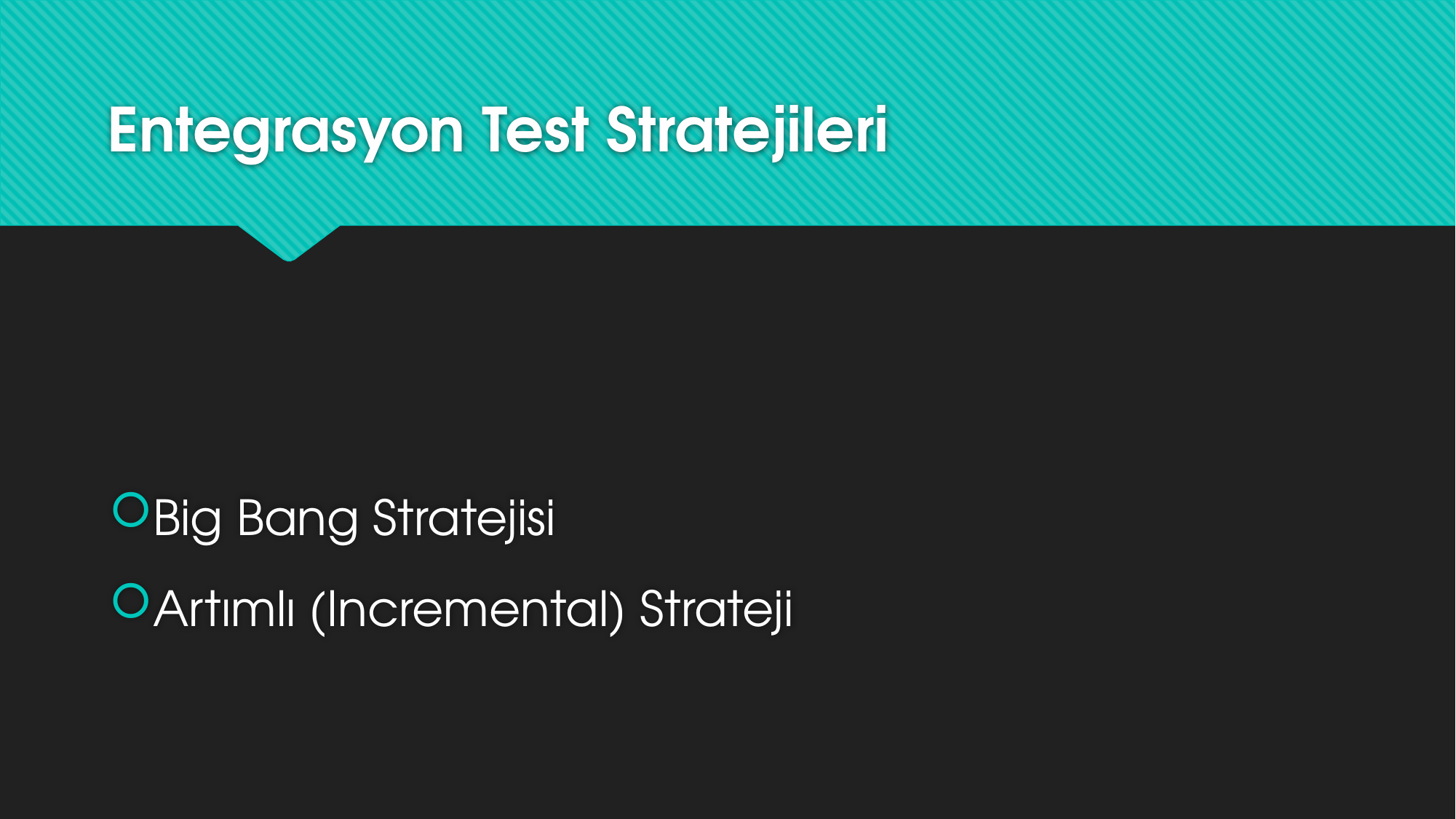

Karar Tablosu:

# Entegrasyon Test Stratejileri

Big Bang Stratejisi
Artımlı (Incremental) Strateji